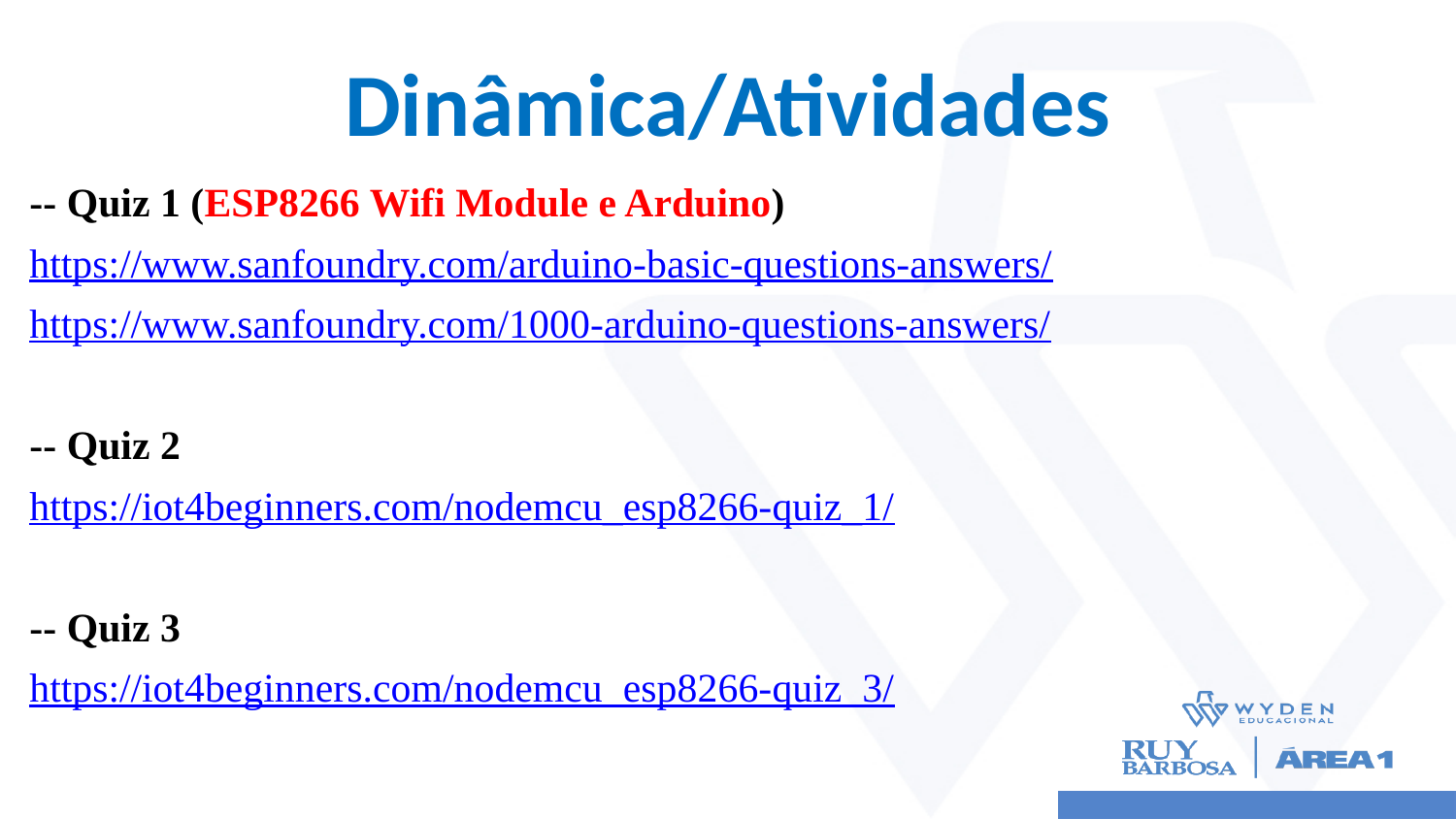

# Dinâmica/Atividades
-- Quiz 1 (ESP8266 Wifi Module e Arduino)
https://www.sanfoundry.com/arduino-basic-questions-answers/
https://www.sanfoundry.com/1000-arduino-questions-answers/

-- Quiz 2
https://iot4beginners.com/nodemcu_esp8266-quiz_1/

-- Quiz 3
https://iot4beginners.com/nodemcu_esp8266-quiz_3/